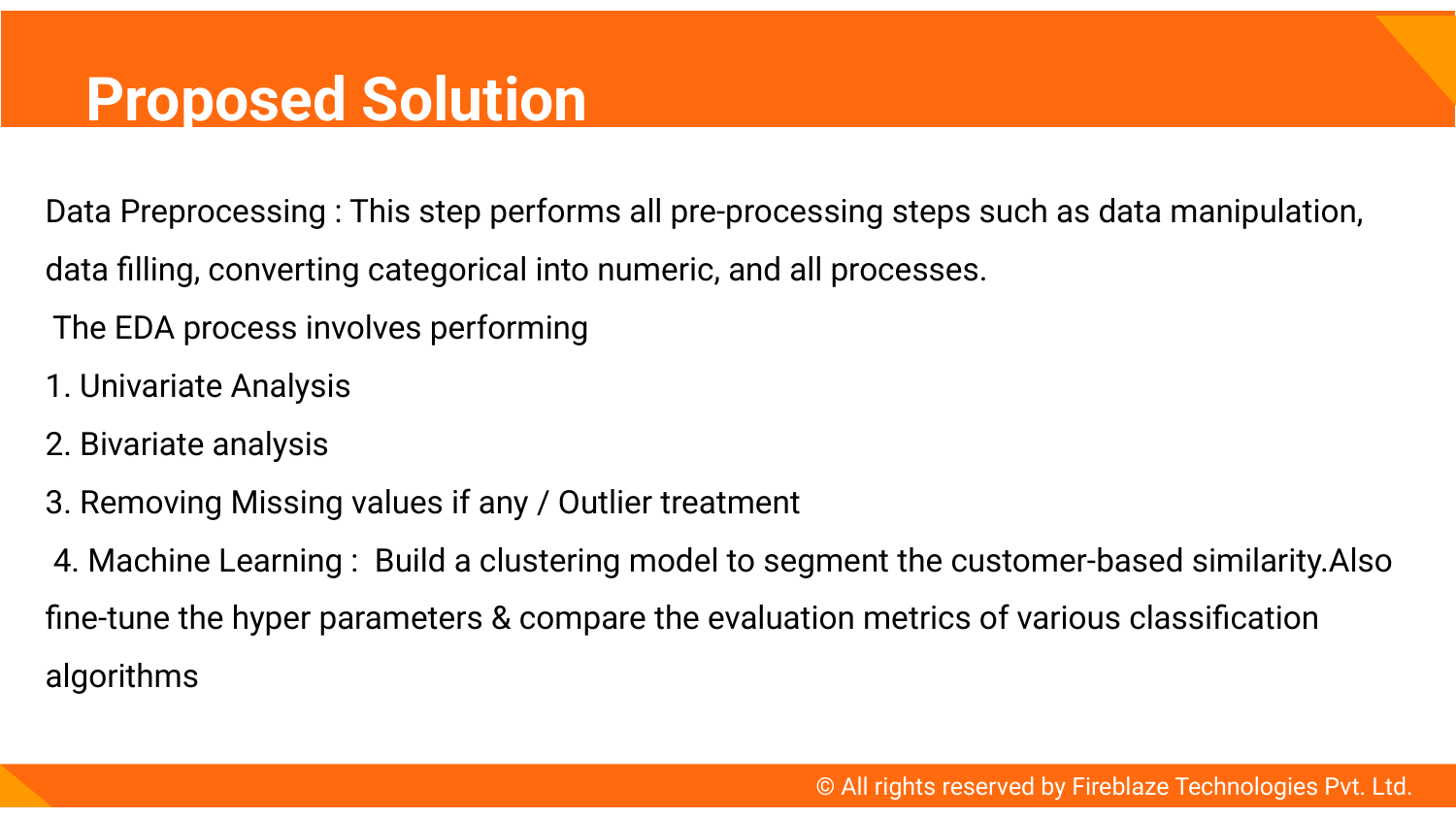

# Proposed Solution

Data Preprocessing : This step performs all pre-processing steps such as data manipulation, data filling, converting categorical into numeric, and all processes.
 The EDA process involves performing
1. Univariate Analysis
2. Bivariate analysis
3. Removing Missing values if any / Outlier treatment
 4. Machine Learning :  Build a clustering model to segment the customer-based similarity.Also fine-tune the hyper parameters & compare the evaluation metrics of various classification algorithms

© All rights reserved by Fireblaze Technologies Pvt. Ltd.